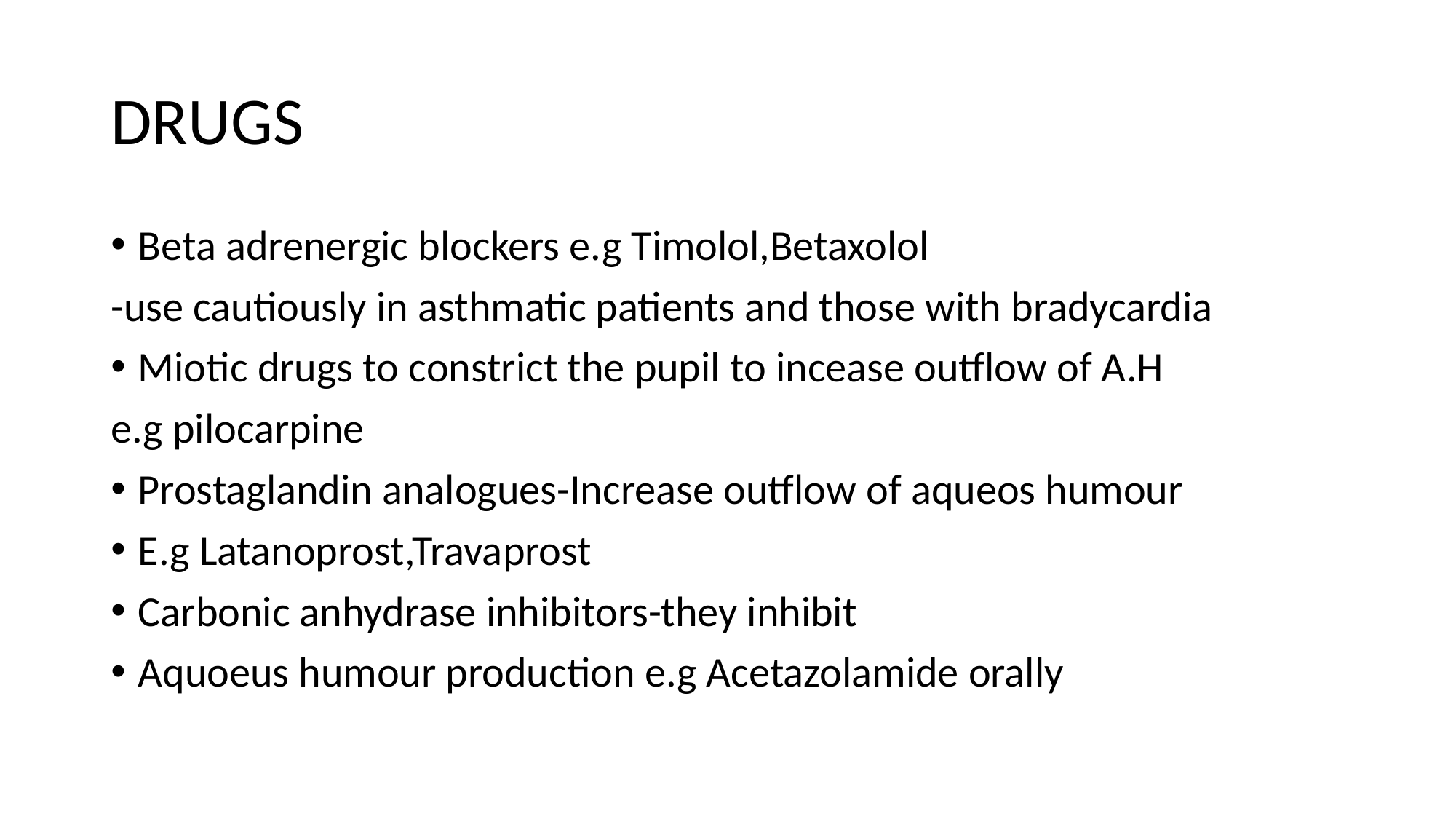

# DRUGS
Beta adrenergic blockers e.g Timolol,Betaxolol
-use cautiously in asthmatic patients and those with bradycardia
Miotic drugs to constrict the pupil to incease outflow of A.H
e.g pilocarpine
Prostaglandin analogues-Increase outflow of aqueos humour
E.g Latanoprost,Travaprost
Carbonic anhydrase inhibitors-they inhibit
Aquoeus humour production e.g Acetazolamide orally